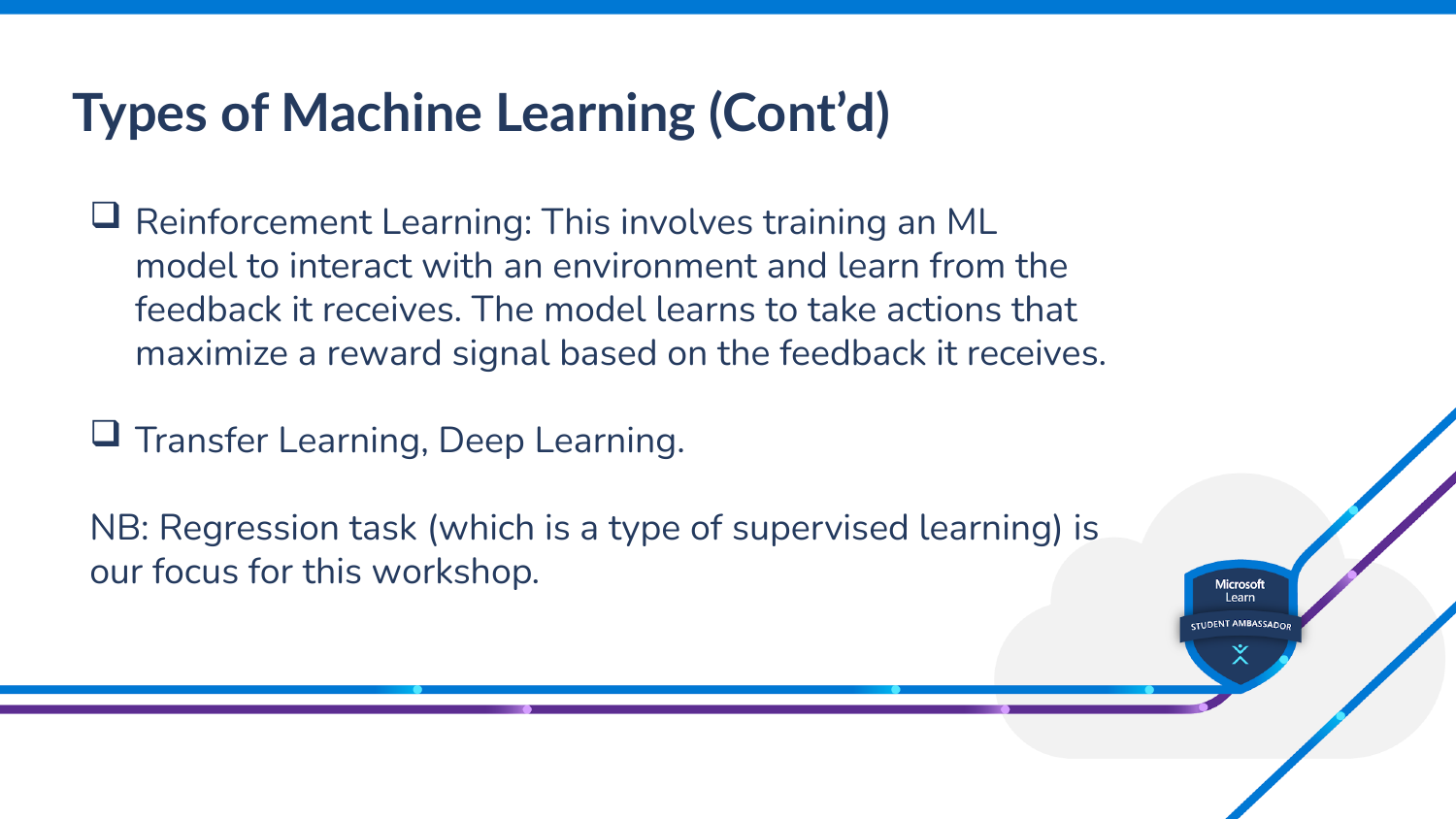

# Types of Machine Learning (Cont’d)
Reinforcement Learning: This involves training an ML model to interact with an environment and learn from the feedback it receives. The model learns to take actions that maximize a reward signal based on the feedback it receives.

Transfer Learning, Deep Learning.

NB: Regression task (which is a type of supervised learning) is our focus for this workshop.